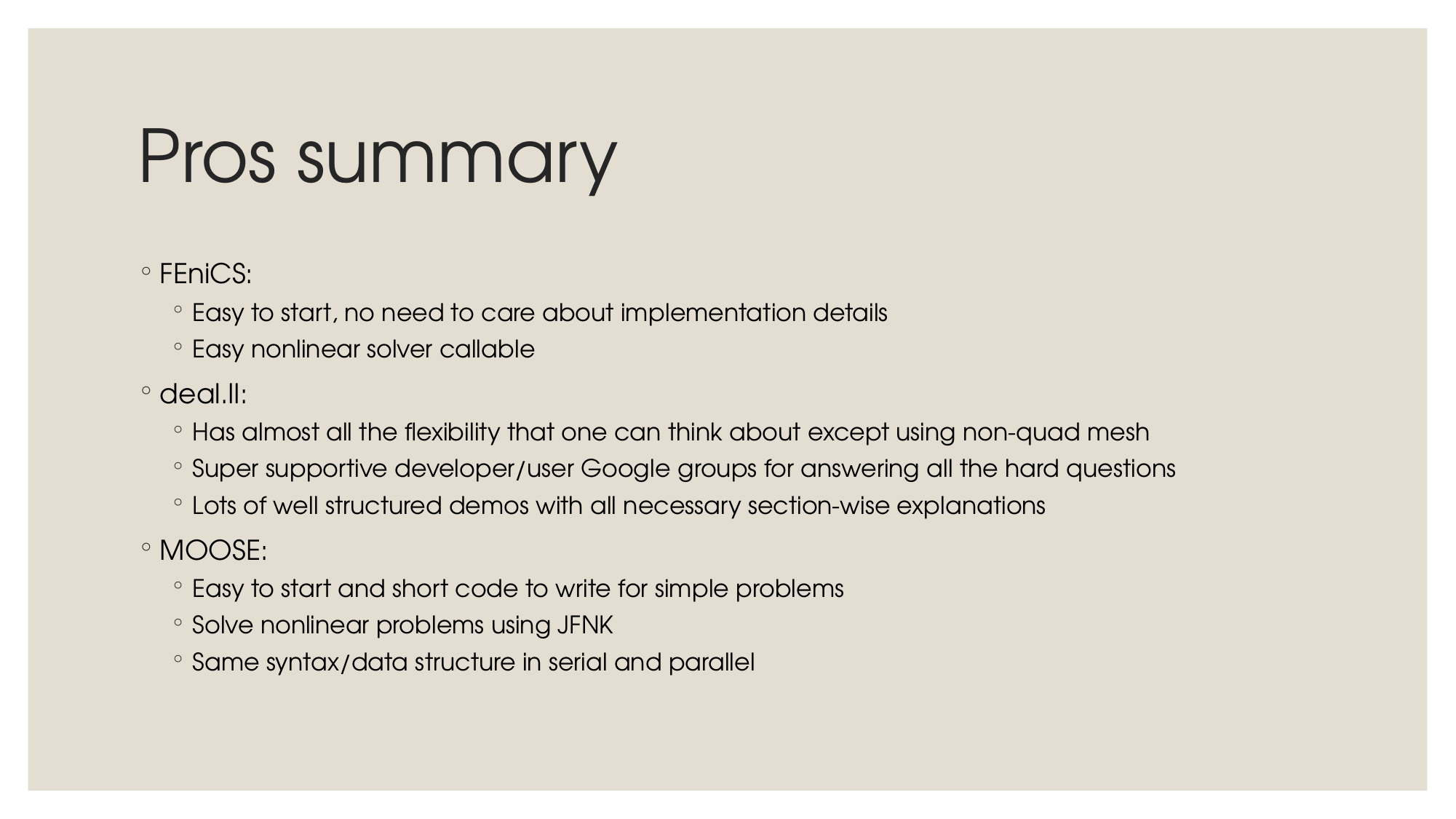

# Pros summary
FEniCS:
Easy to start, no need to care about implementation details
Easy nonlinear solver callable
deal.II:
Has almost all the flexibility that one can think about except using non-quad mesh
Super supportive developer/user Google groups for answering all the hard questions
Lots of well structured demos with all necessary section-wise explanations
MOOSE:
Easy to start and short code to write for simple problems
Solve nonlinear problems using JFNK
Same syntax/data structure in serial and parallel